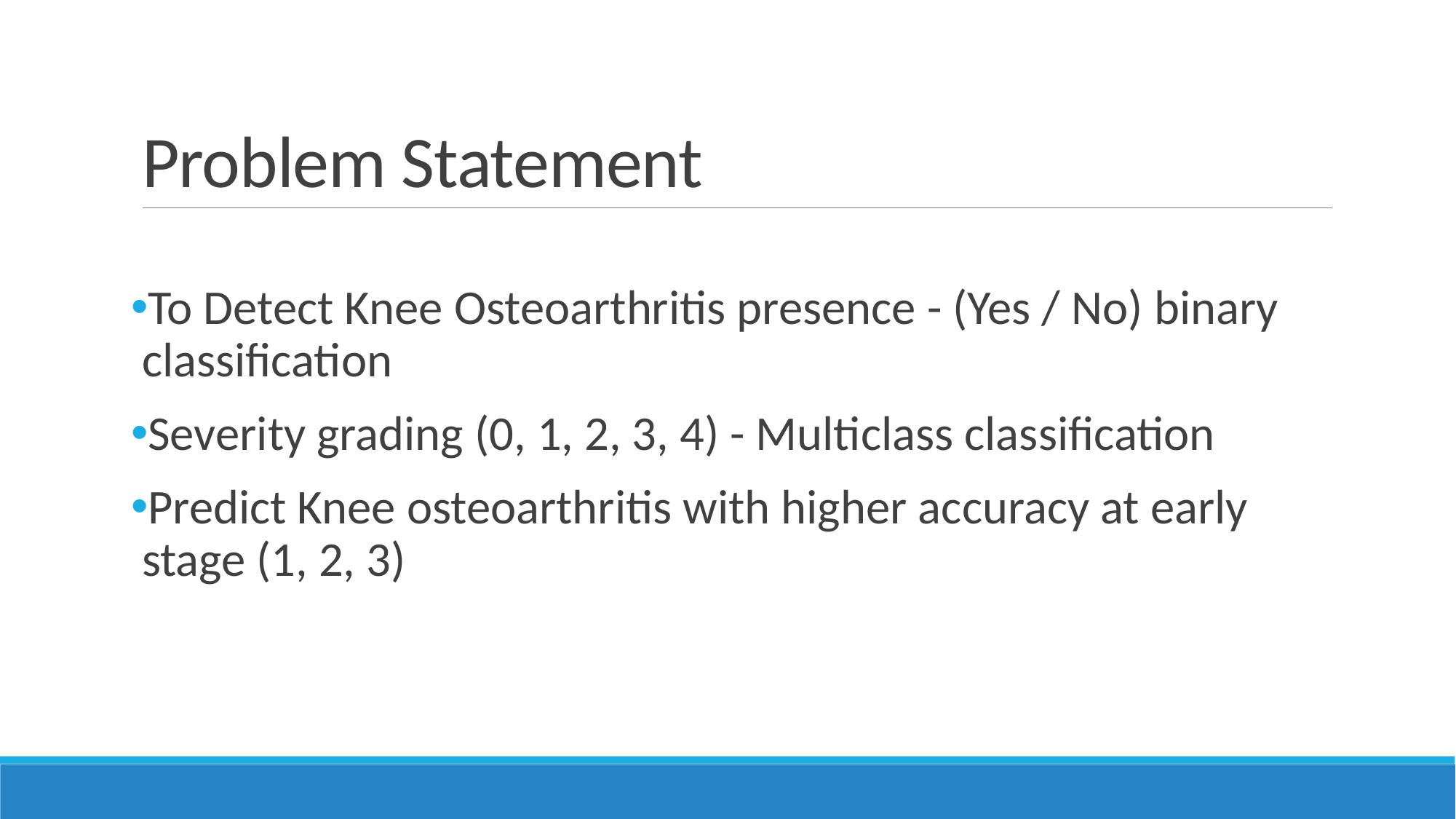

# Problem Statement
To Detect Knee Osteoarthritis presence - (Yes / No) binary classification
Severity grading (0, 1, 2, 3, 4) - Multiclass classification
Predict Knee osteoarthritis with higher accuracy at early stage (1, 2, 3)